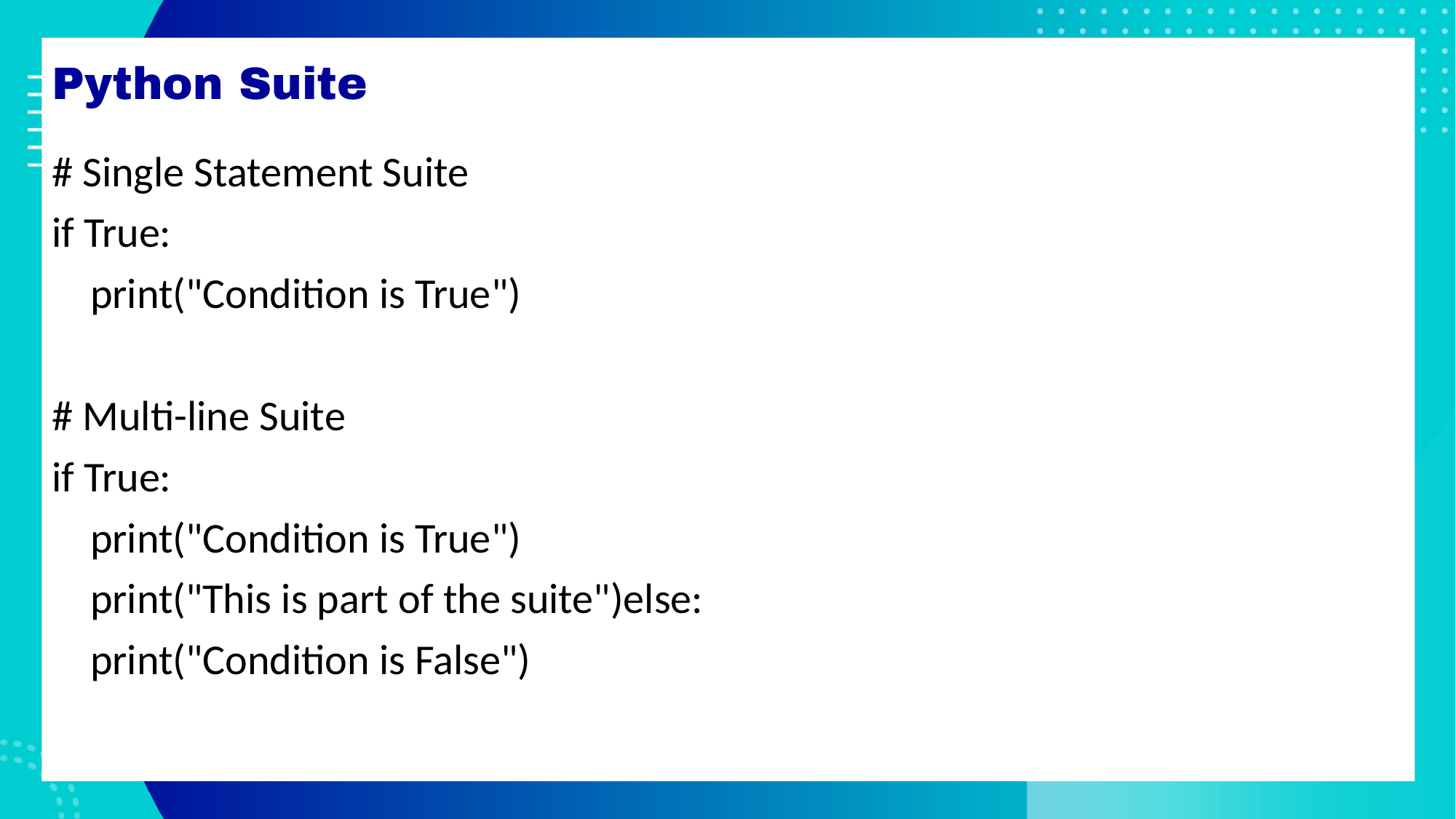

# Python Suite
# Single Statement Suite
if True:
    print("Condition is True")

# Multi-line Suite
if True:
    print("Condition is True")
    print("This is part of the suite")else:
    print("Condition is False")